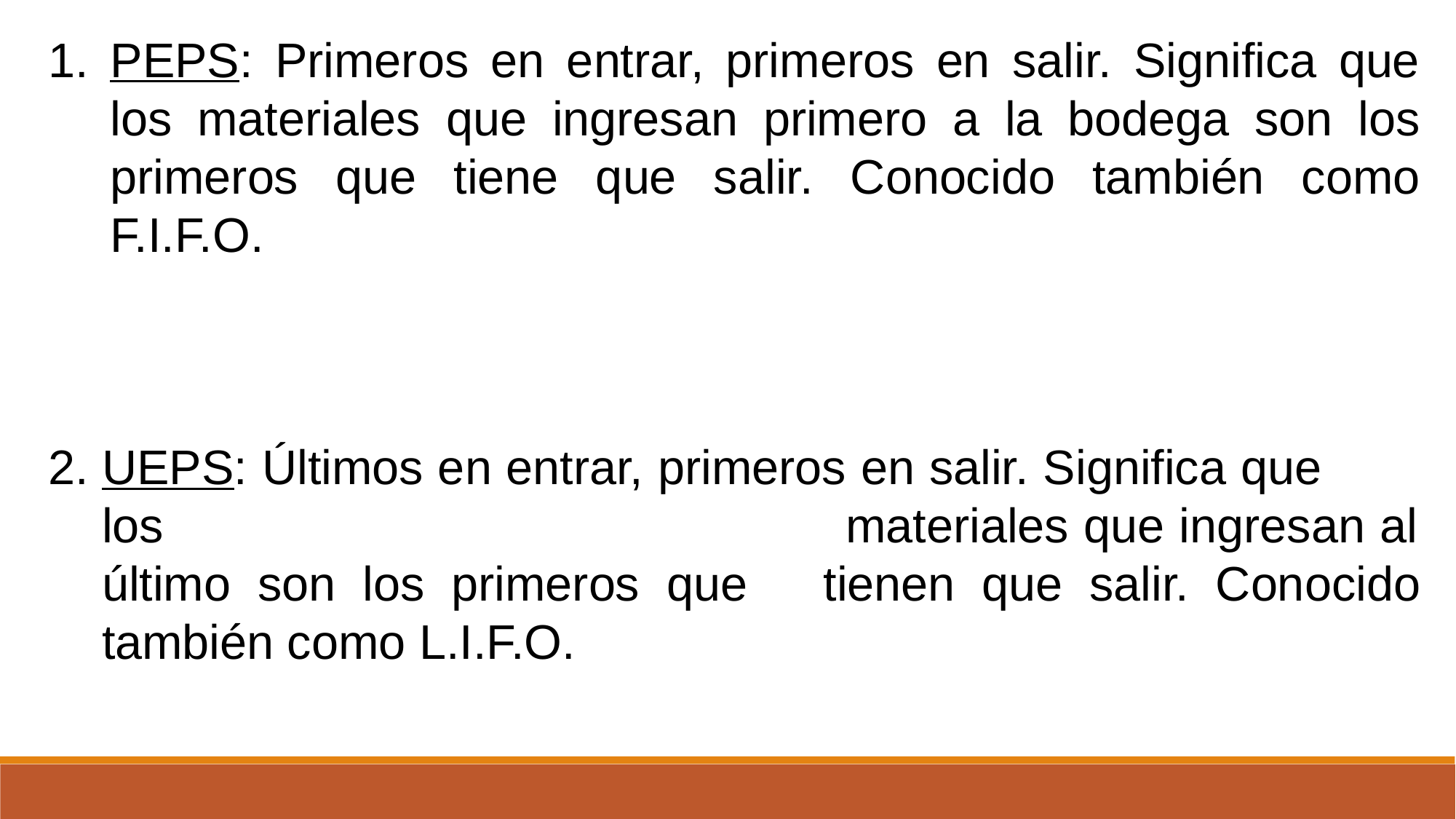

PEPS: Primeros en entrar, primeros en salir. Significa que los materiales que ingresan primero a la bodega son los primeros que tiene que salir. Conocido también como F.I.F.O.

UEPS: Últimos en entrar, primeros en salir. Significa que 	los                                              materiales que ingresan al último son los primeros que 	tienen que salir. Conocido también como L.I.F.O.